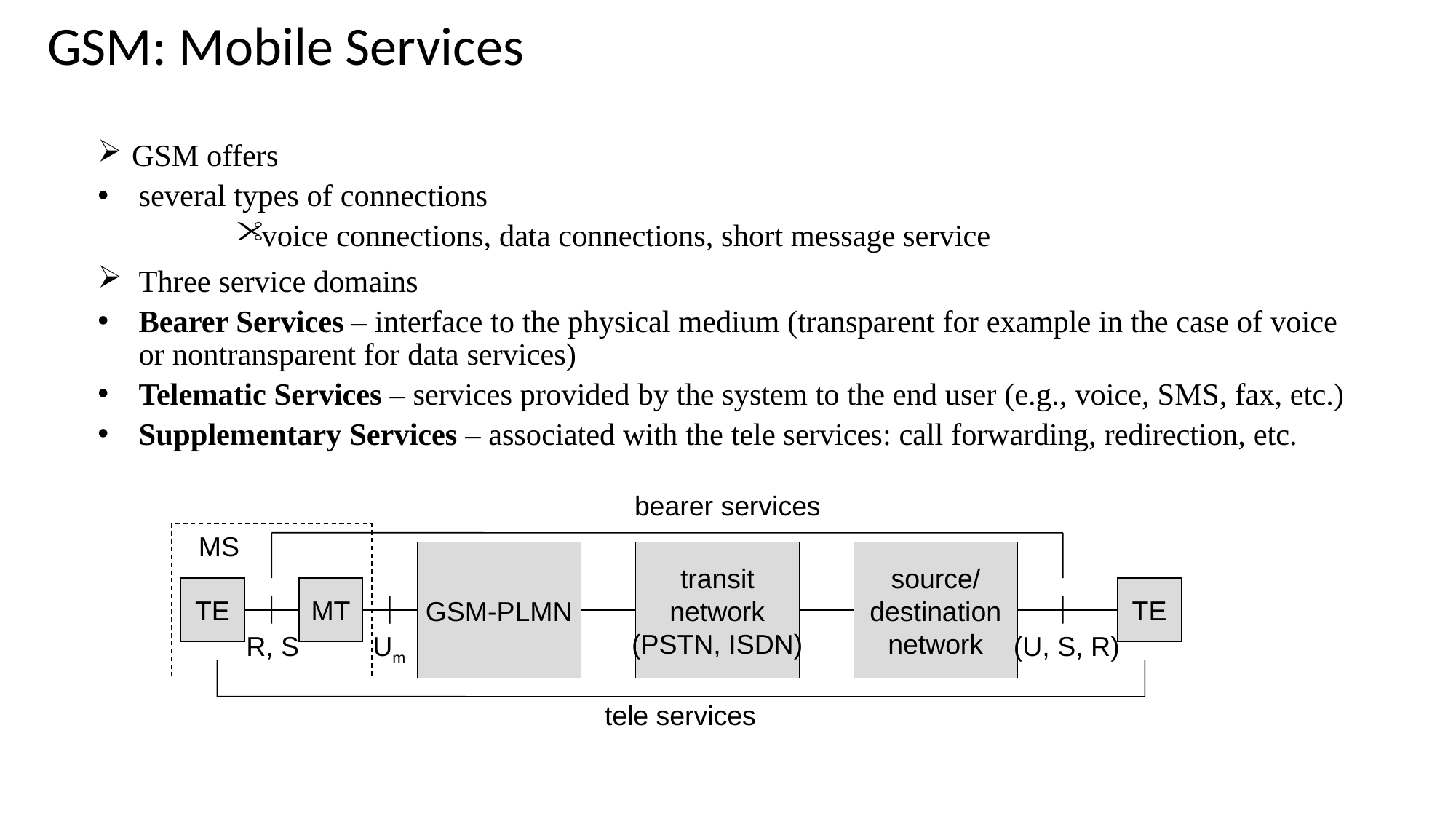

# GSM: Mobile Services
GSM offers
several types of connections
voice connections, data connections, short message service
Three service domains
Bearer Services – interface to the physical medium (transparent for example in the case of voice or nontransparent for data services)
Telematic Services – services provided by the system to the end user (e.g., voice, SMS, fax, etc.)
Supplementary Services – associated with the tele services: call forwarding, redirection, etc.
bearer services

MS

GSM-PLMN
transit
network
(PSTN, ISDN)
source/
destination
network
TE
MT

TE

R, S
Um
(U, S, R)

tele services